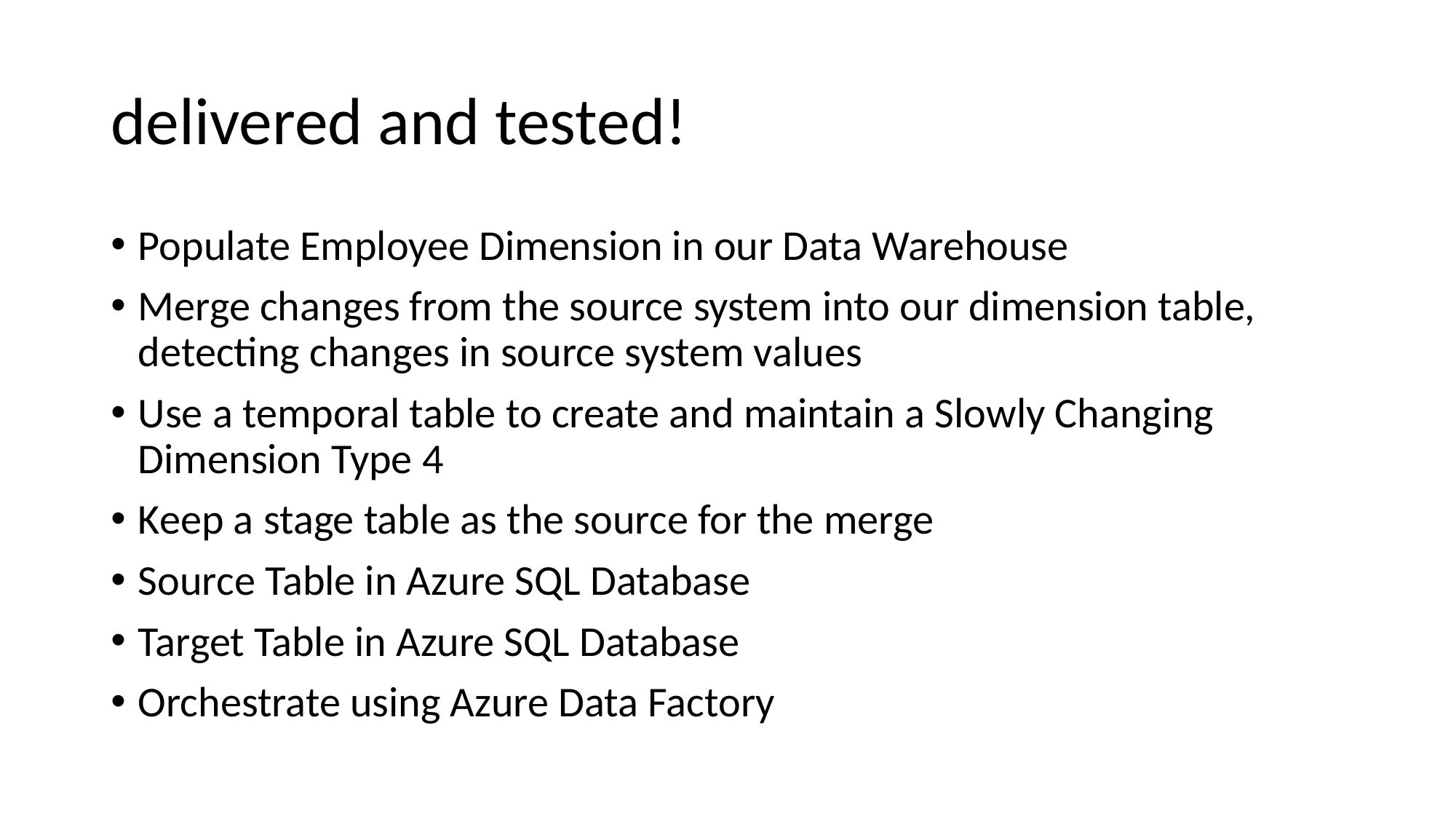

# delivered and tested!
Populate Employee Dimension in our Data Warehouse
Merge changes from the source system into our dimension table, detecting changes in source system values
Use a temporal table to create and maintain a Slowly Changing Dimension Type 4
Keep a stage table as the source for the merge
Source Table in Azure SQL Database
Target Table in Azure SQL Database
Orchestrate using Azure Data Factory